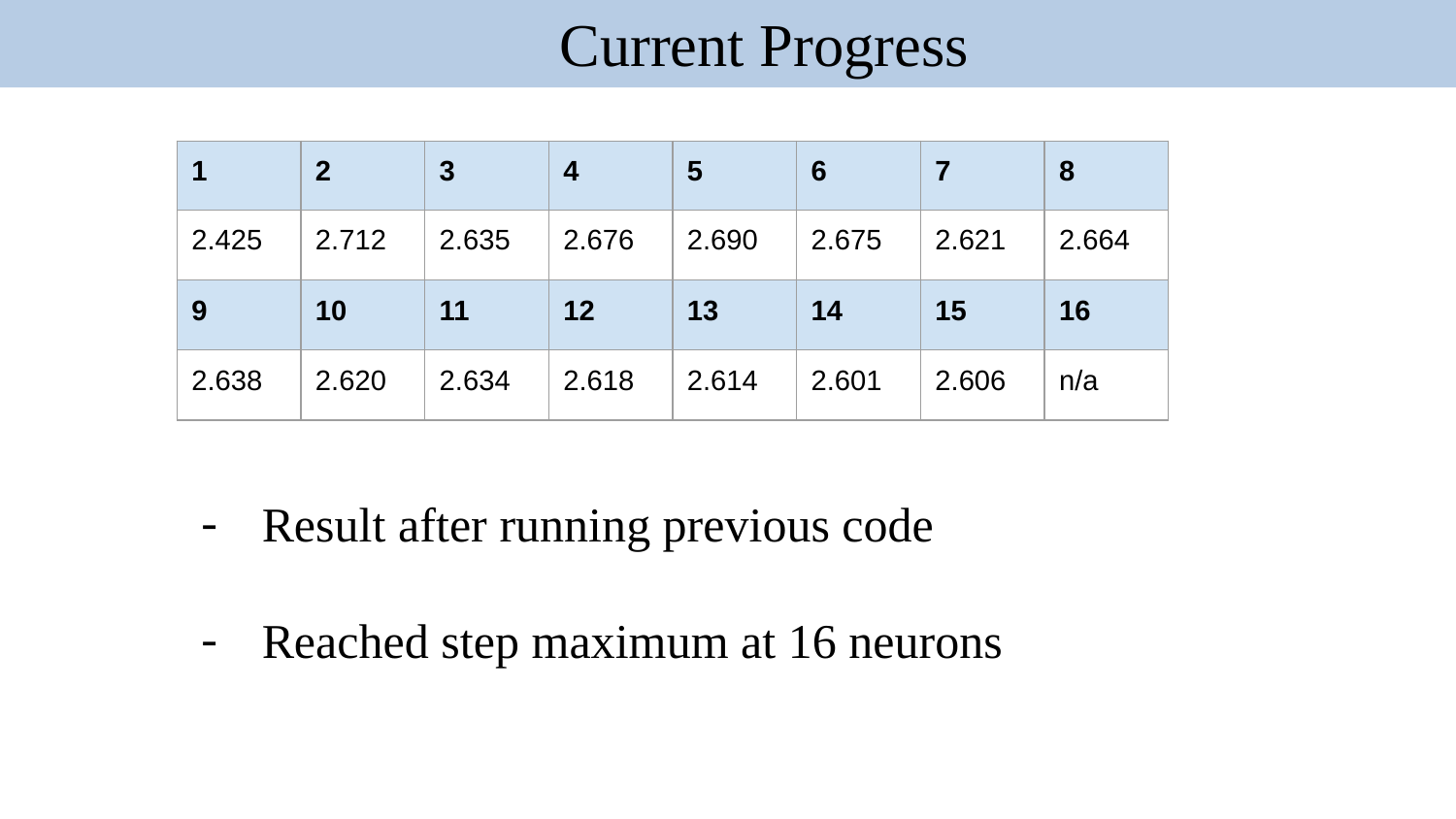

Current Progress
| 1 | 2 | 3 | 4 | 5 | 6 | 7 | 8 |
| --- | --- | --- | --- | --- | --- | --- | --- |
| 2.425 | 2.712 | 2.635 | 2.676 | 2.690 | 2.675 | 2.621 | 2.664 |
| 9 | 10 | 11 | 12 | 13 | 14 | 15 | 16 |
| 2.638 | 2.620 | 2.634 | 2.618 | 2.614 | 2.601 | 2.606 | n/a |
Result after running previous code

Reached step maximum at 16 neurons